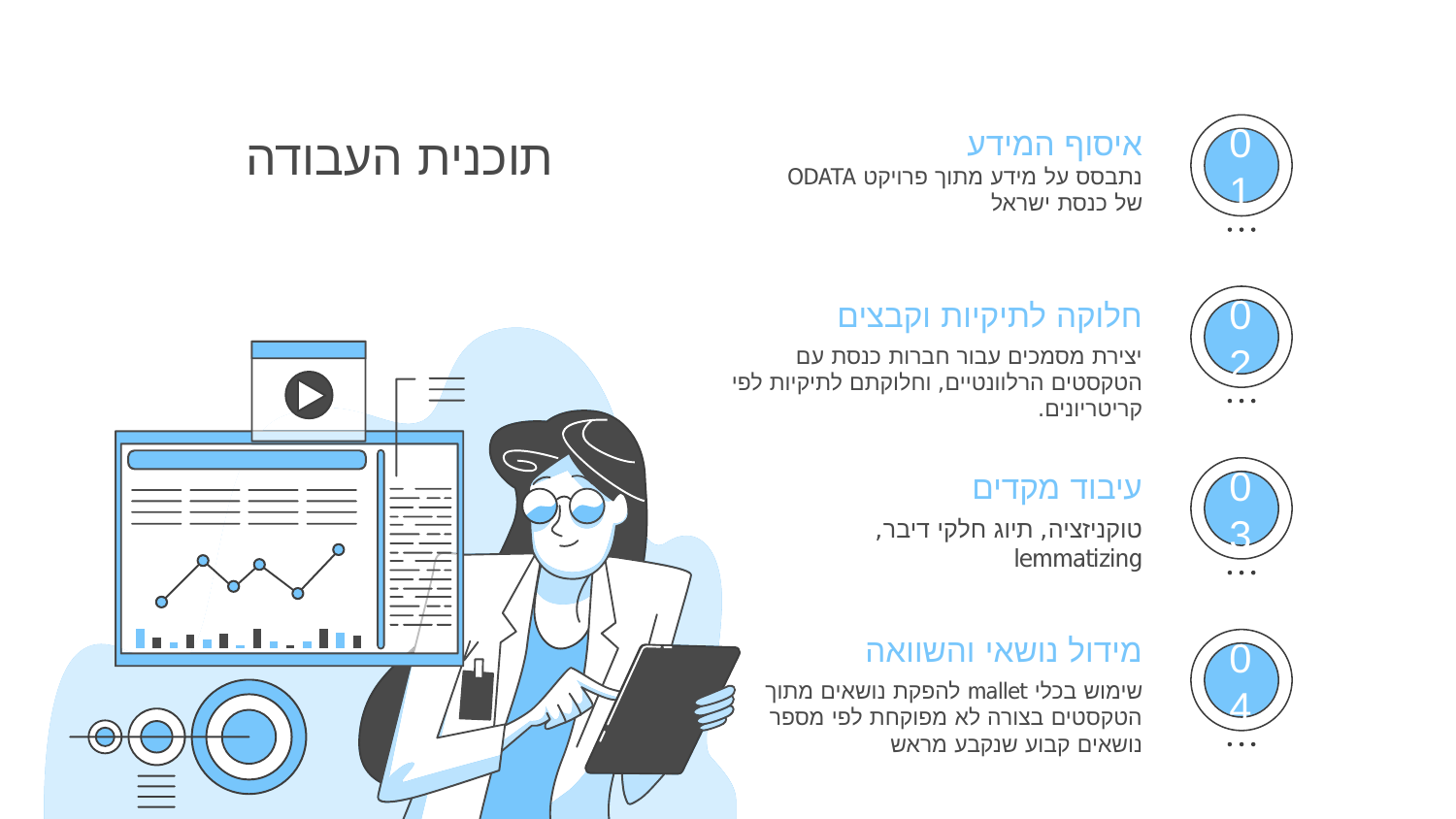

# תוכנית העבודה
איסוף המידע

01
נתבסס על מידע מתוך פרויקט ODATA של כנסת ישראל
חלוקה לתיקיות וקבצים

02
יצירת מסמכים עבור חברות כנסת עם הטקסטים הרלוונטיים, וחלוקתם לתיקיות לפי קריטריונים.

עיבוד מקדים

03
טוקניזציה, תיוג חלקי דיבר, lemmatizing
מידול נושאי והשוואה

04
שימוש בכלי mallet להפקת נושאים מתוך הטקסטים בצורה לא מפוקחת לפי מספר נושאים קבוע שנקבע מראש